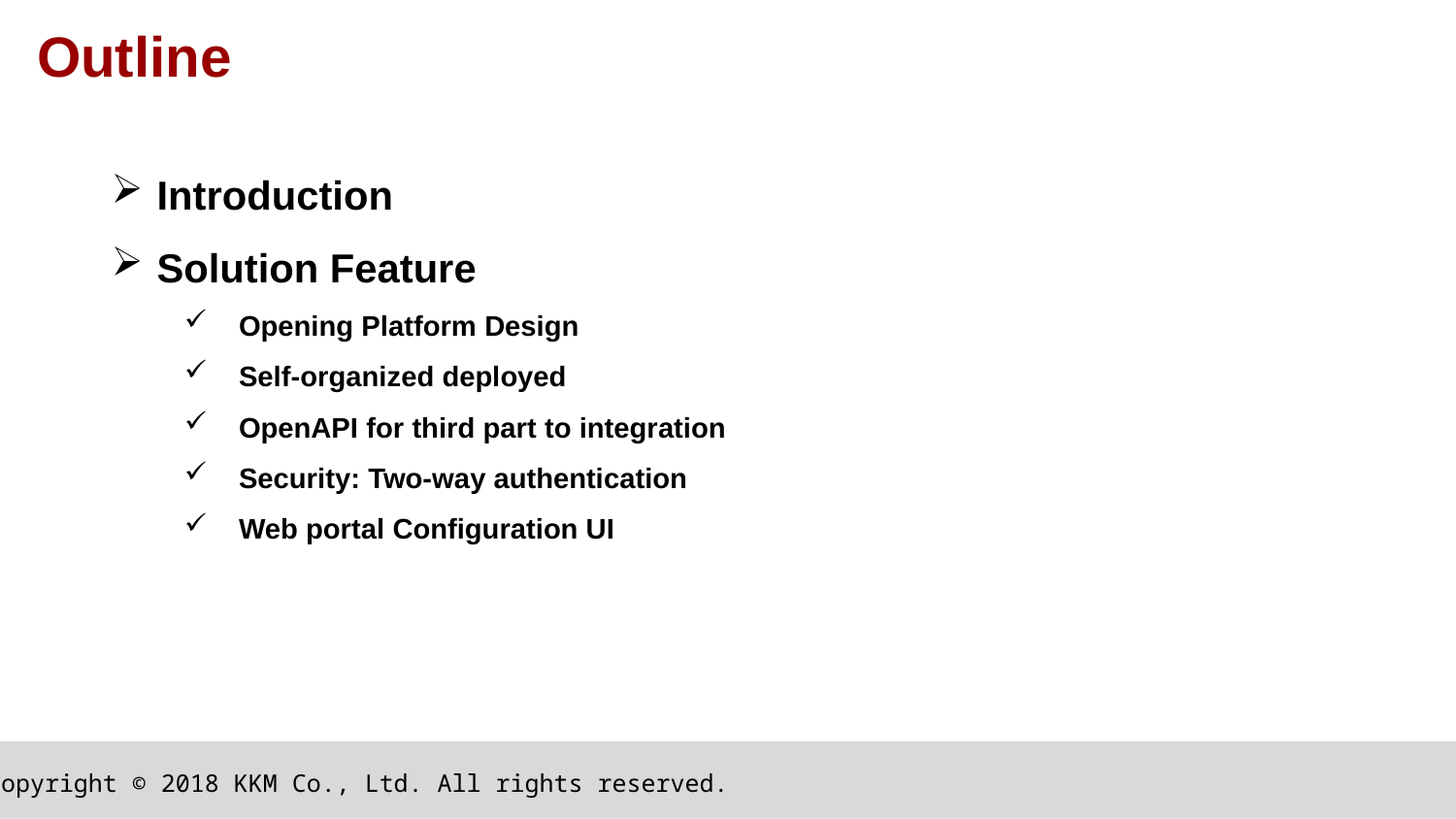

# Outline

Introduction
Solution Feature
Opening Platform Design
Self-organized deployed
OpenAPI for third part to integration
Security: Two-way authentication
Web portal Configuration UI